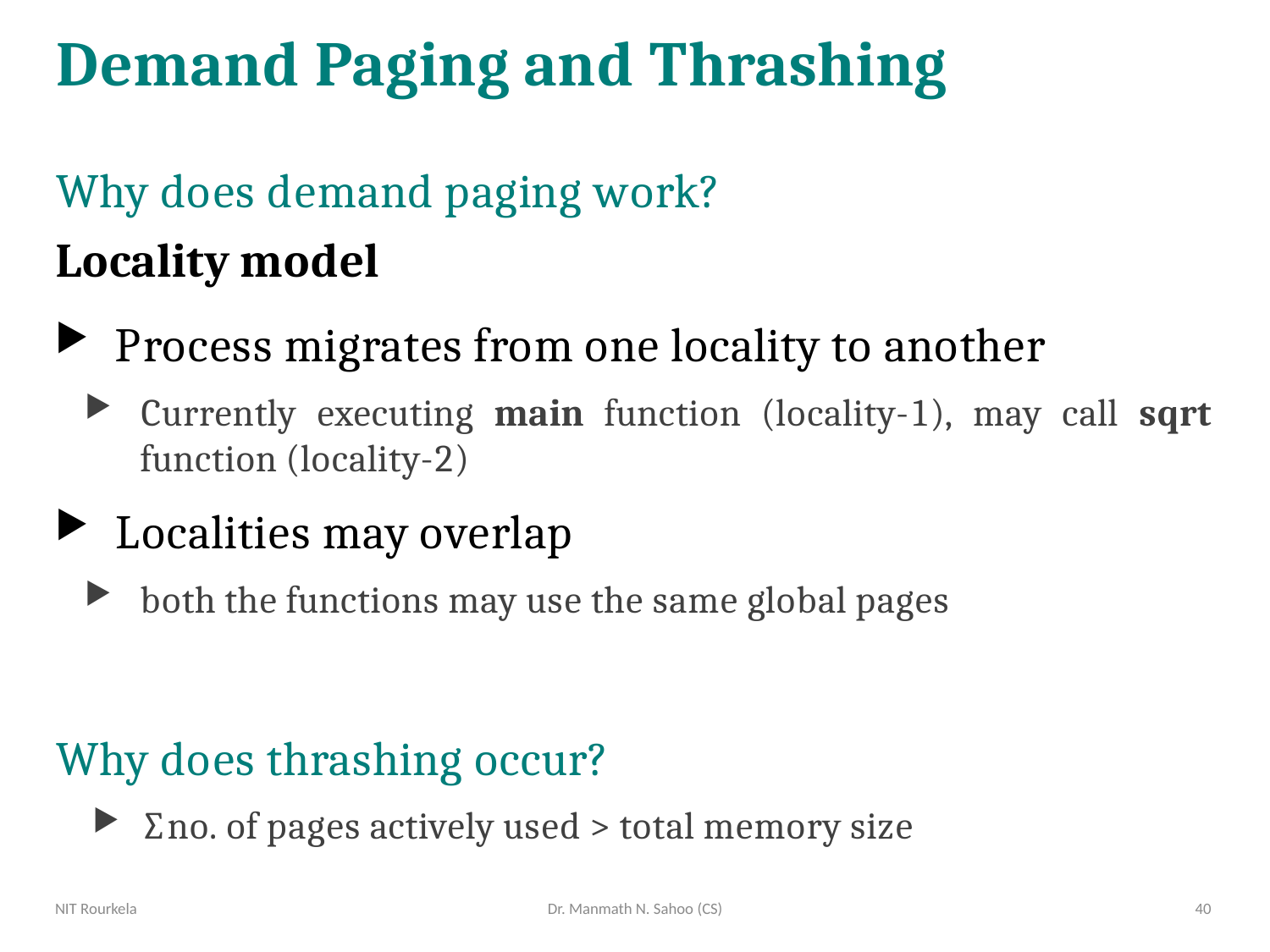

# Demand Paging and Thrashing
Why does demand paging work?
Locality model
Process migrates from one locality to another
Currently executing main function (locality-1), may call sqrt function (locality-2)
Localities may overlap
both the functions may use the same global pages

Why does thrashing occur?
∑no. of pages actively used > total memory size

NIT Rourkela
Dr. Manmath N. Sahoo (CS)
40